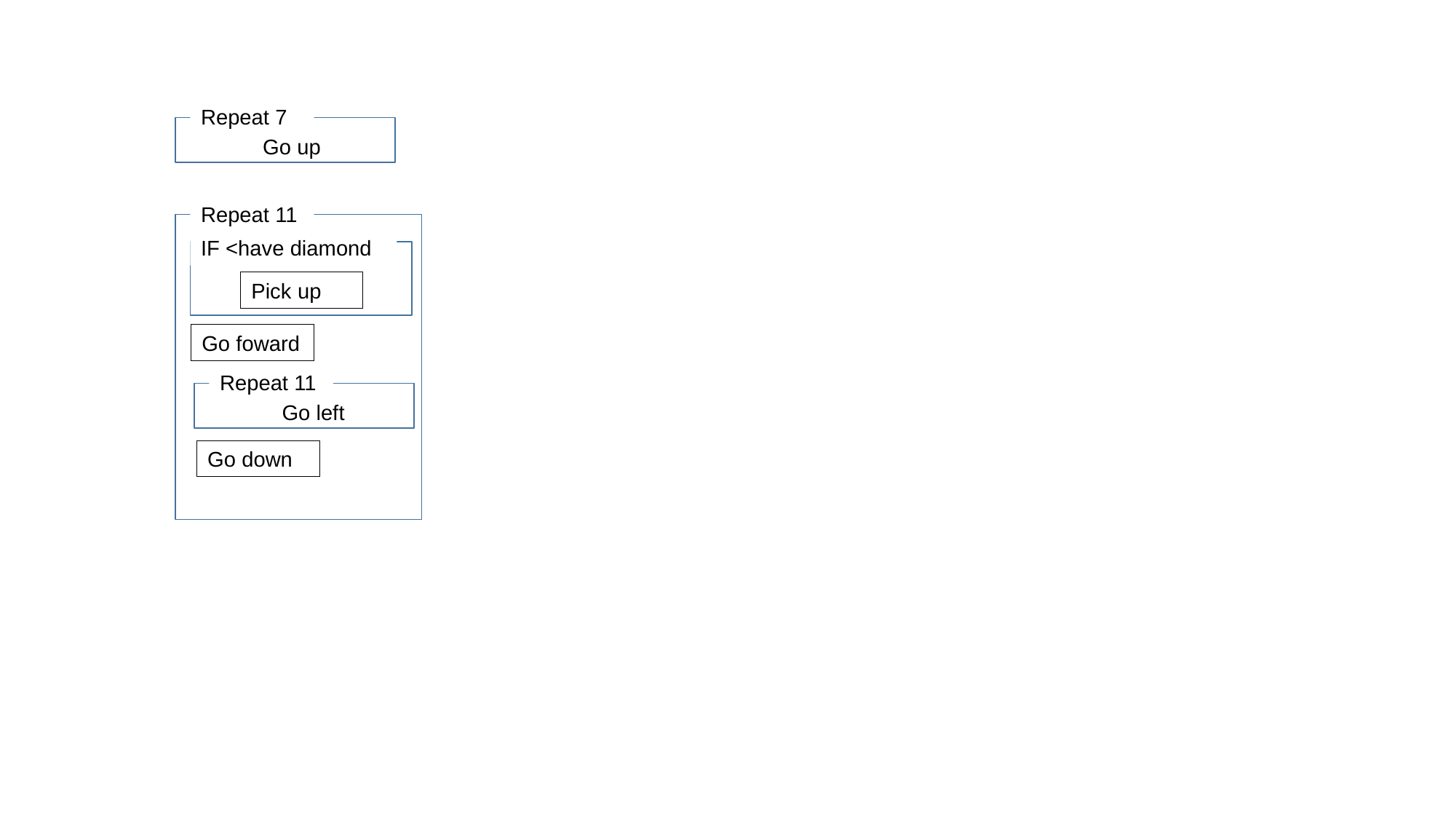

Repeat 7

Go up
Repeat 11

IF <have diamond

Pick up
Go foward
Repeat 11

Go left
Go down